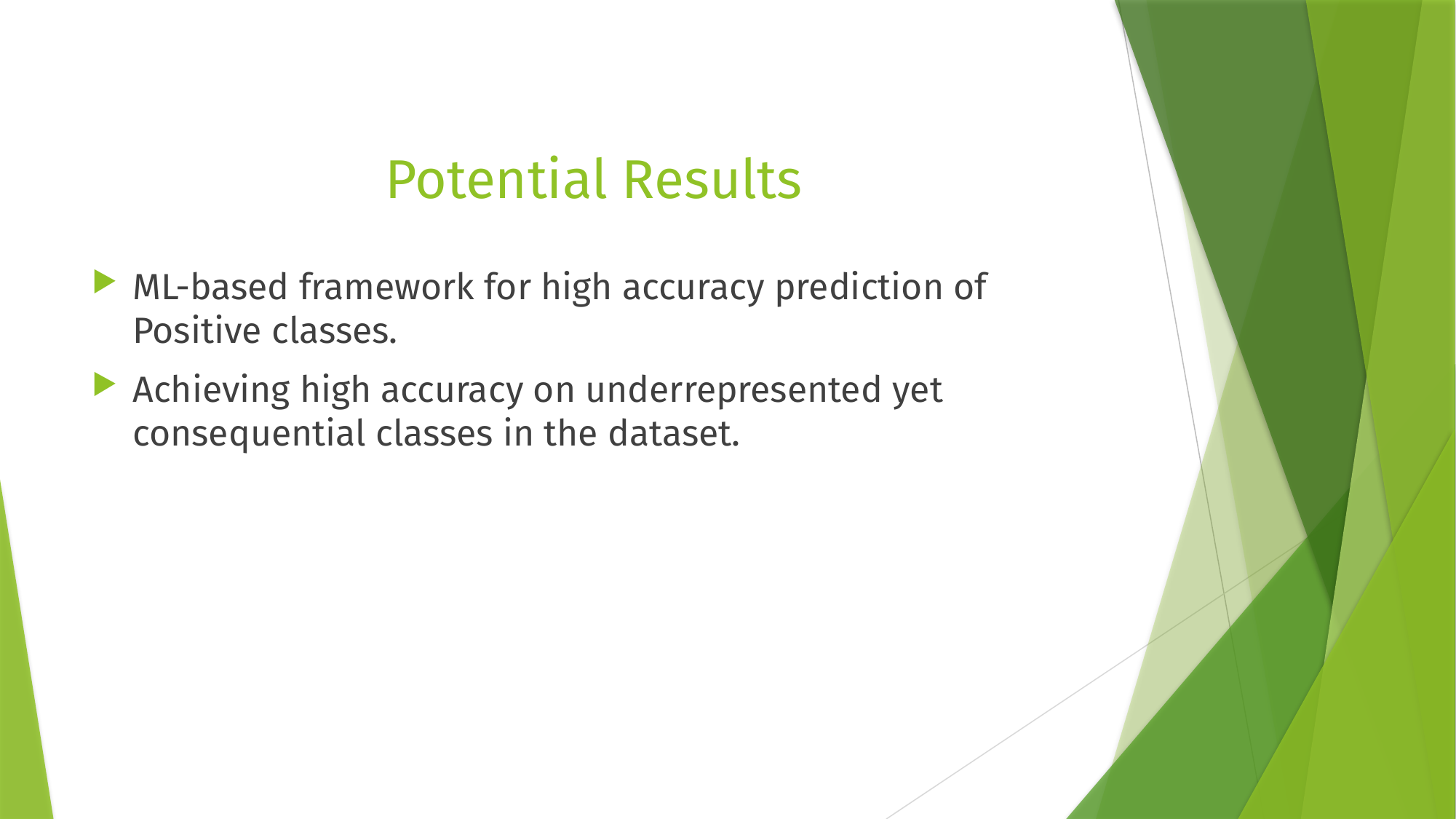

# Potential Results
ML-based framework for high accuracy prediction of Positive classes.
Achieving high accuracy on underrepresented yet consequential classes in the dataset.